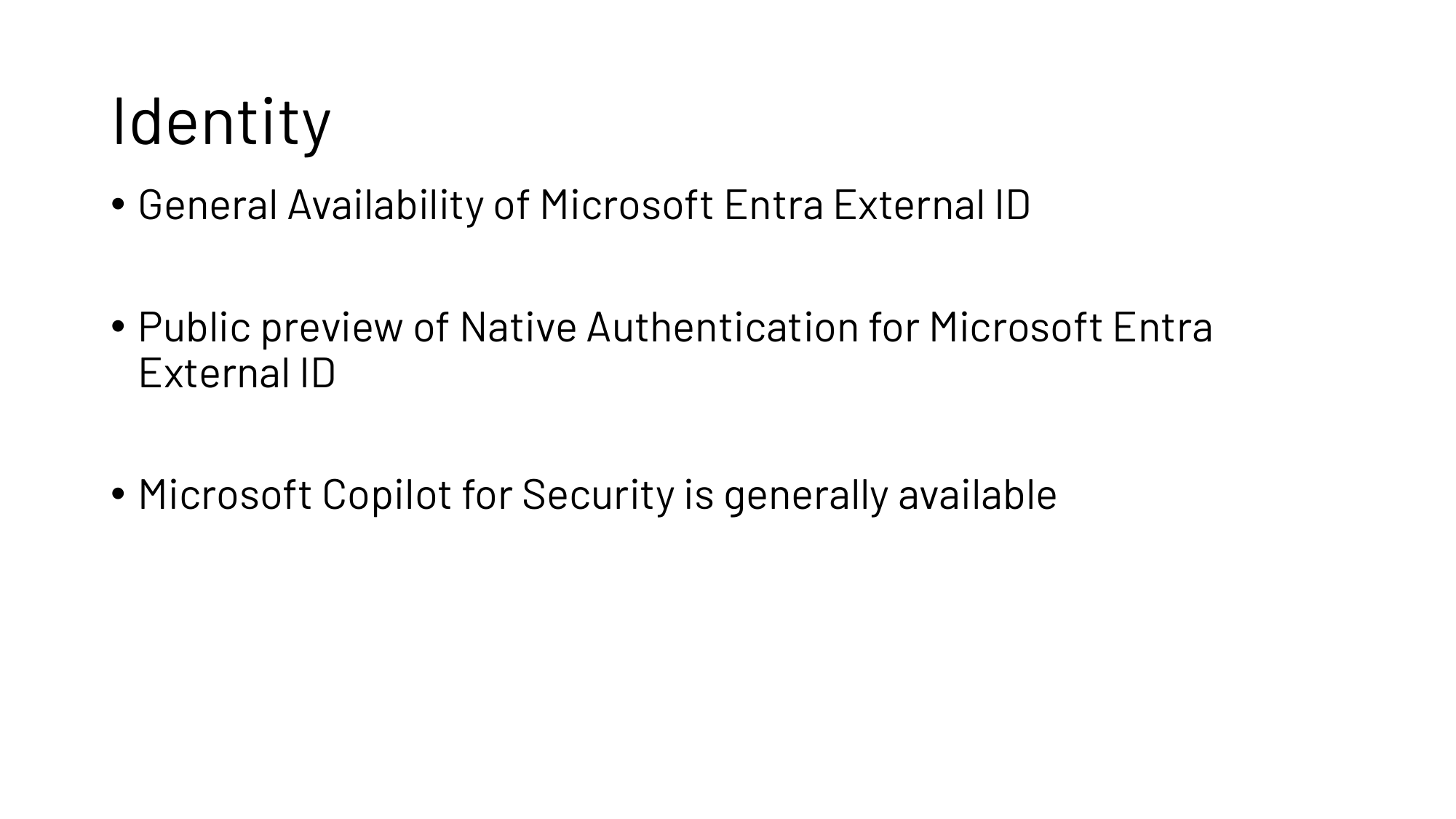

# Identity
General Availability of Microsoft Entra External ID

Public preview of Native Authentication for Microsoft Entra External ID

Microsoft Copilot for Security is generally available